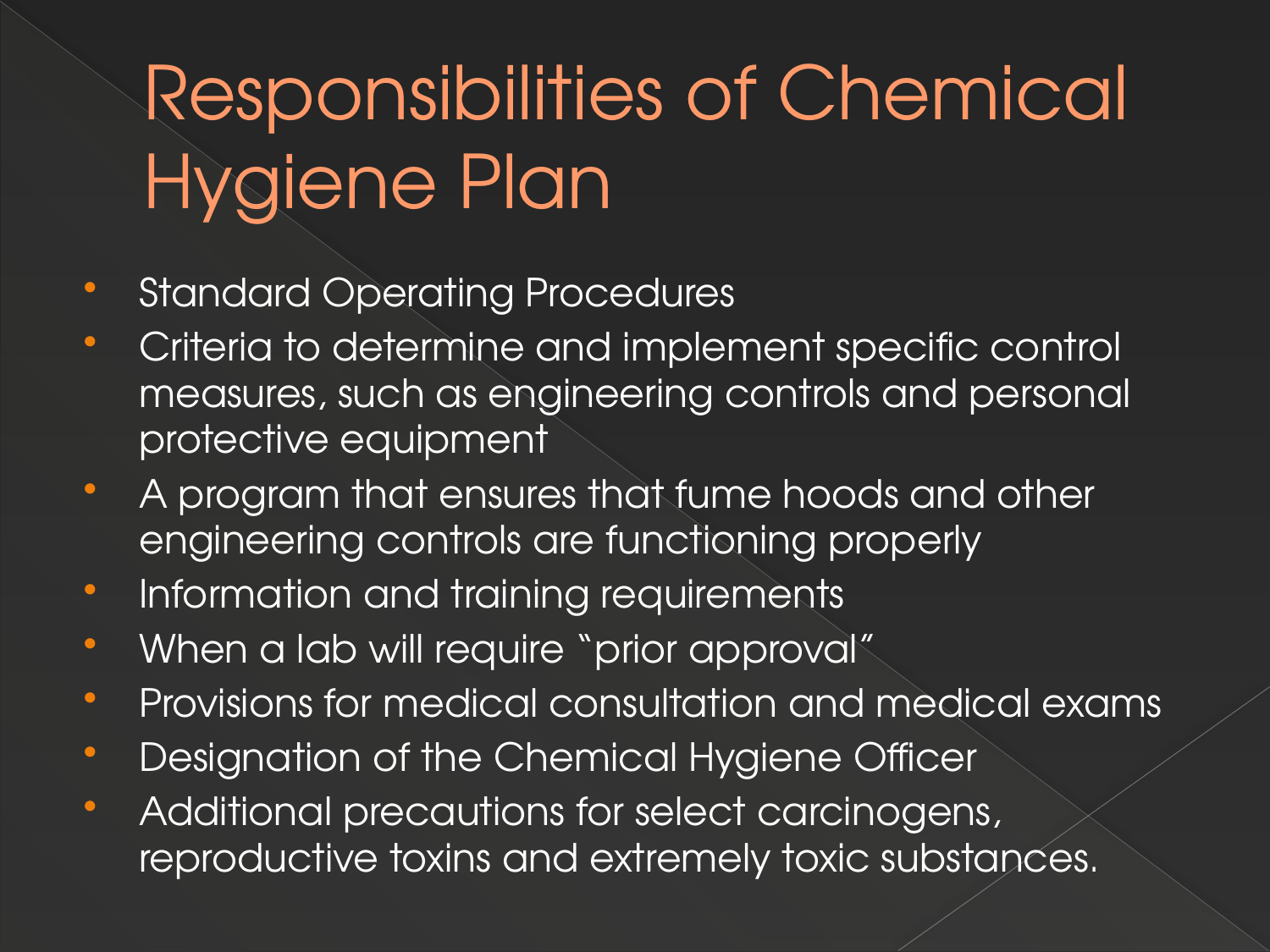

# Responsibilities of Chemical Hygiene Plan
Standard Operating Procedures
Criteria to determine and implement specific control measures, such as engineering controls and personal protective equipment
A program that ensures that fume hoods and other engineering controls are functioning properly
Information and training requirements
When a lab will require “prior approval”
Provisions for medical consultation and medical exams
Designation of the Chemical Hygiene Officer
Additional precautions for select carcinogens, reproductive toxins and extremely toxic substances.